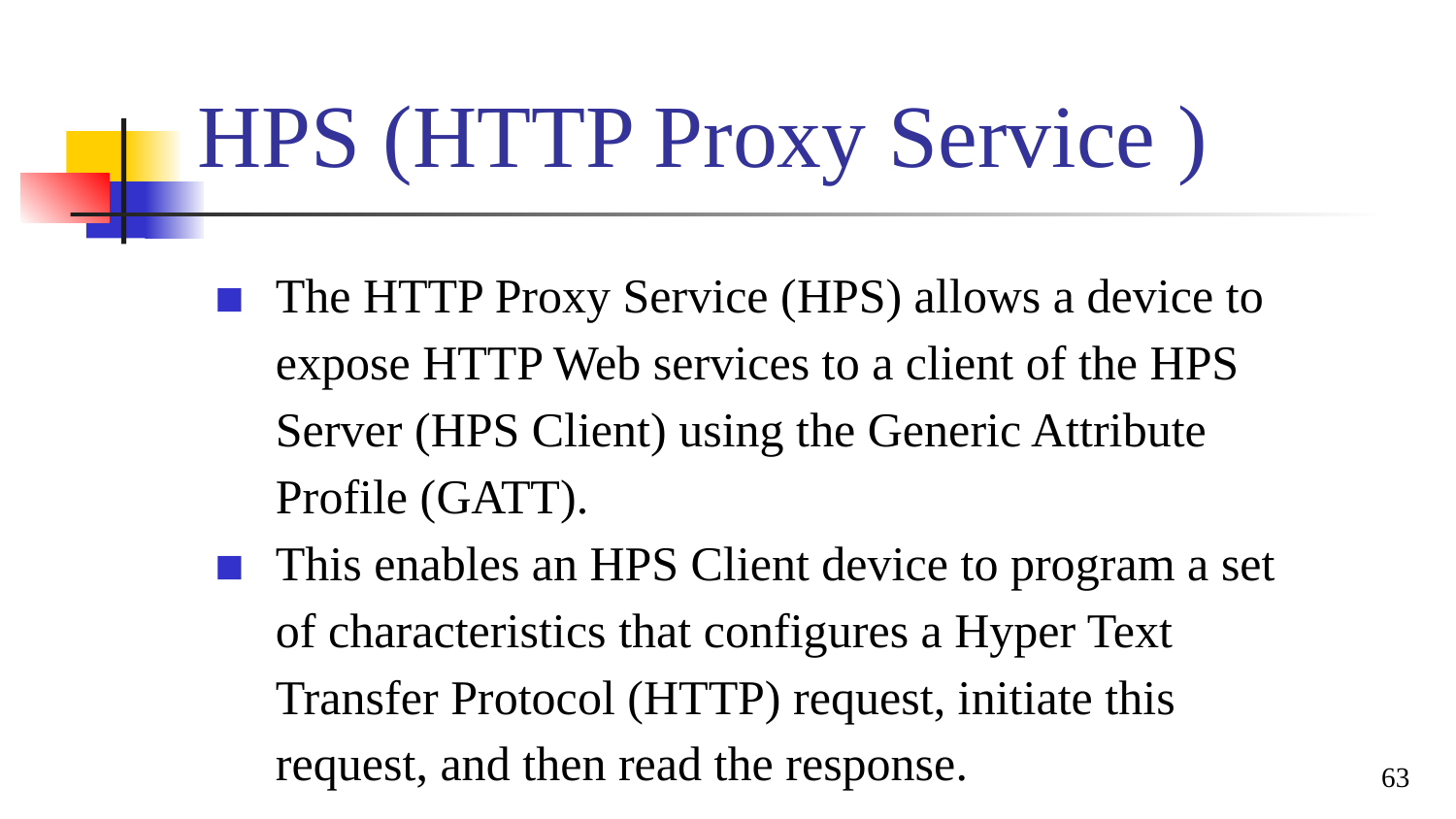

# HPS (HTTP Proxy Service )
The HTTP Proxy Service (HPS) allows a device to expose HTTP Web services to a client of the HPS Server (HPS Client) using the Generic Attribute Profile (GATT).
This enables an HPS Client device to program a set of characteristics that configures a Hyper Text Transfer Protocol (HTTP) request, initiate this request, and then read the response.
63